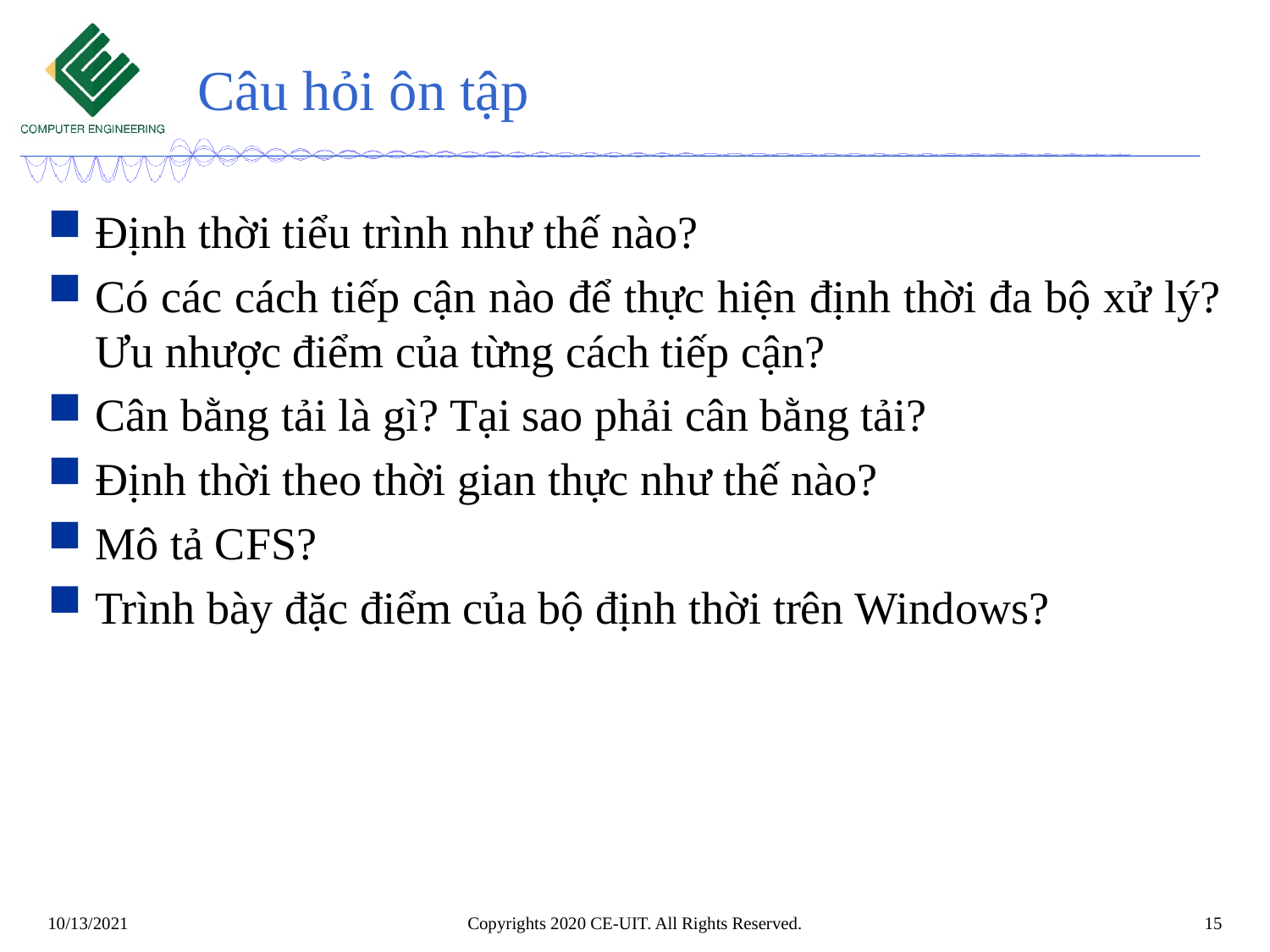

# Câu hỏi ôn tập
Định thời tiểu trình như thế nào?
Có các cách tiếp cận nào để thực hiện định thời đa bộ xử lý? Ưu nhược điểm của từng cách tiếp cận?
Cân bằng tải là gì? Tại sao phải cân bằng tải?
Định thời theo thời gian thực như thế nào?
Mô tả CFS?
Trình bày đặc điểm của bộ định thời trên Windows?

Copyrights 2020 CE-UIT. All Rights Reserved.
15
10/13/2021